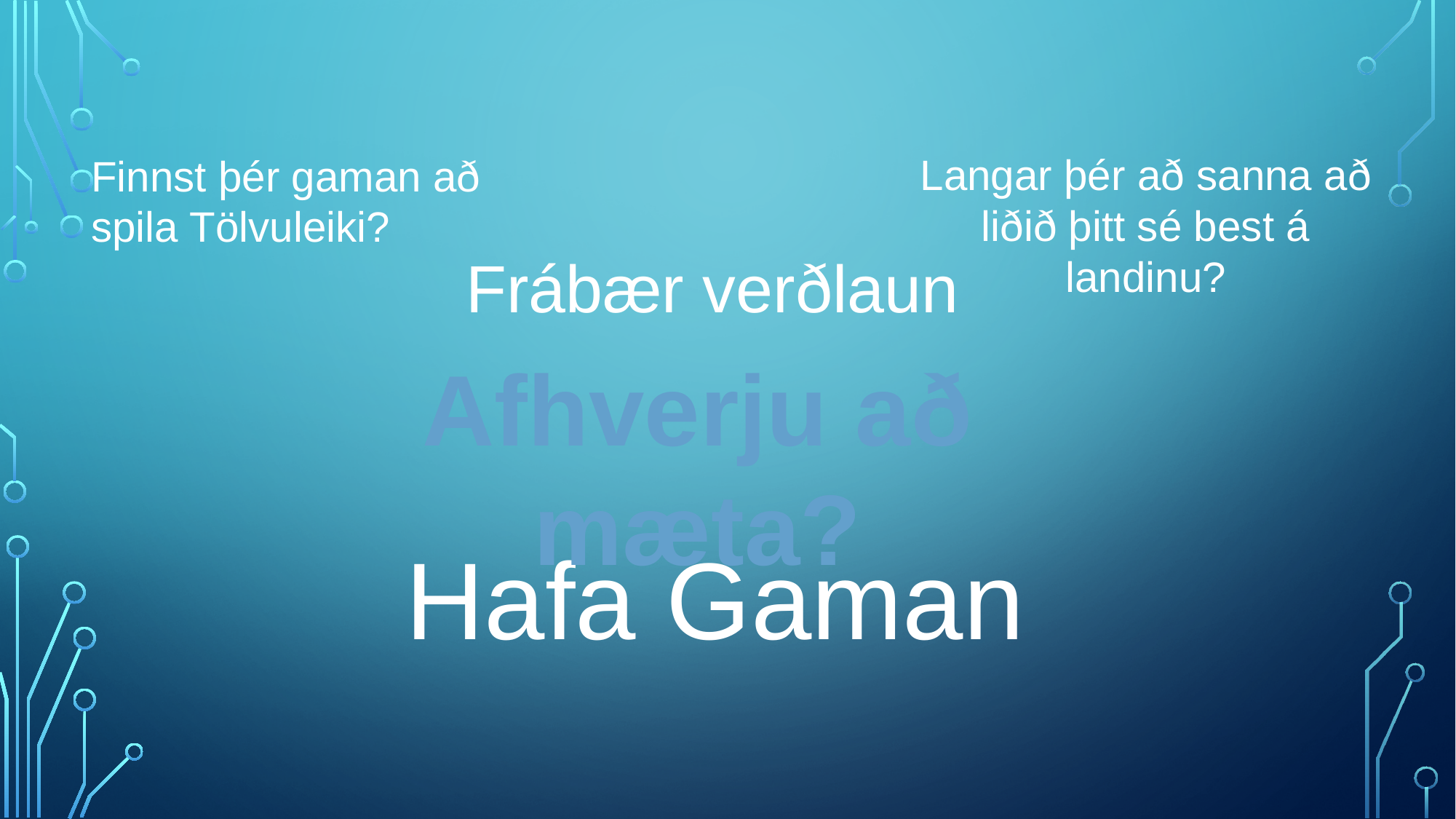

Langar þér að sanna að liðið þitt sé best á landinu?
Finnst þér gaman að spila Tölvuleiki?
Frábær verðlaun
Afhverju að mæta?
Hafa Gaman